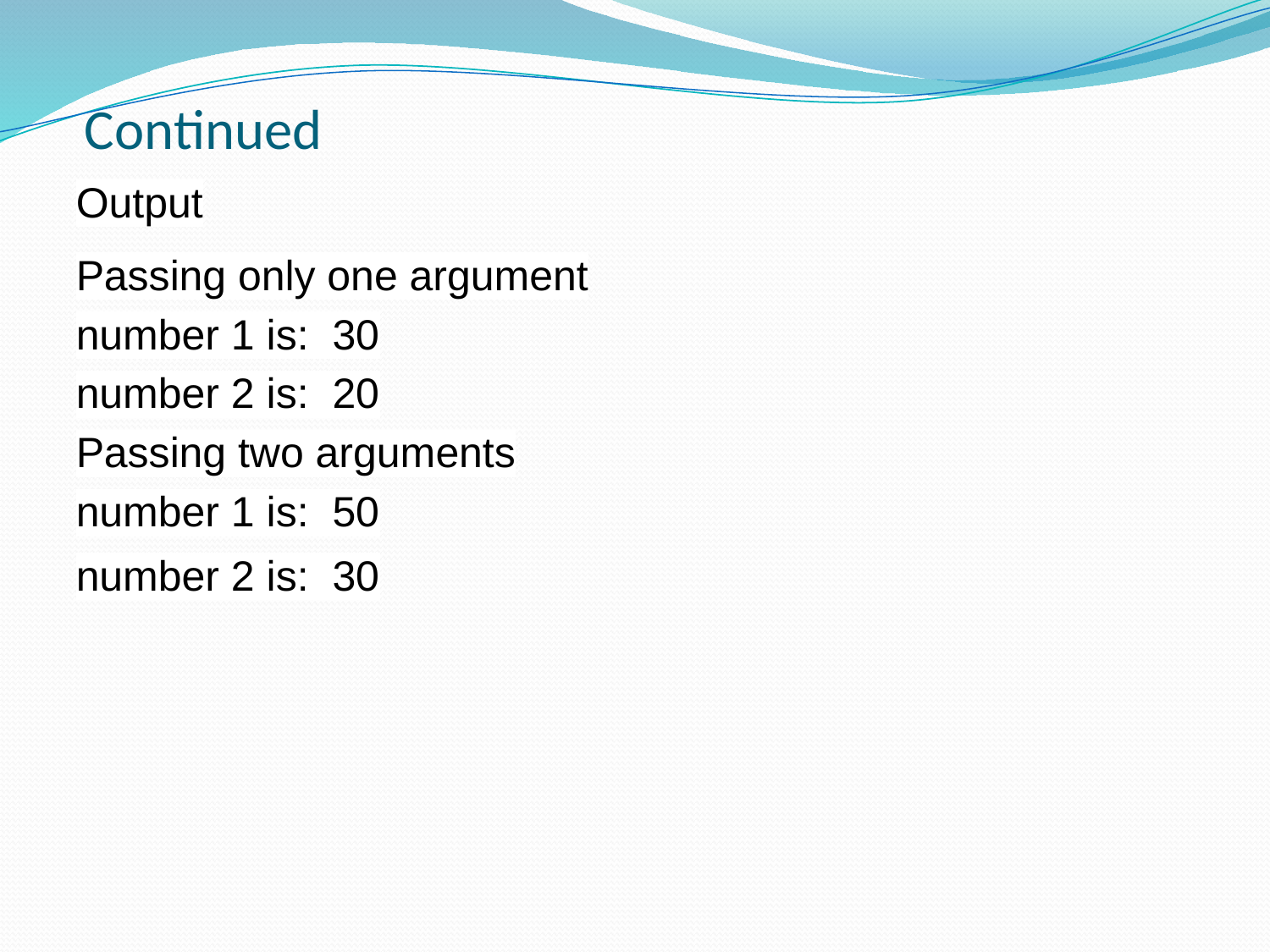

# Continued
Output
Passing only one argument
number 1 is:  30
number 2 is:  20
Passing two arguments
number 1 is:  50
number 2 is:  30